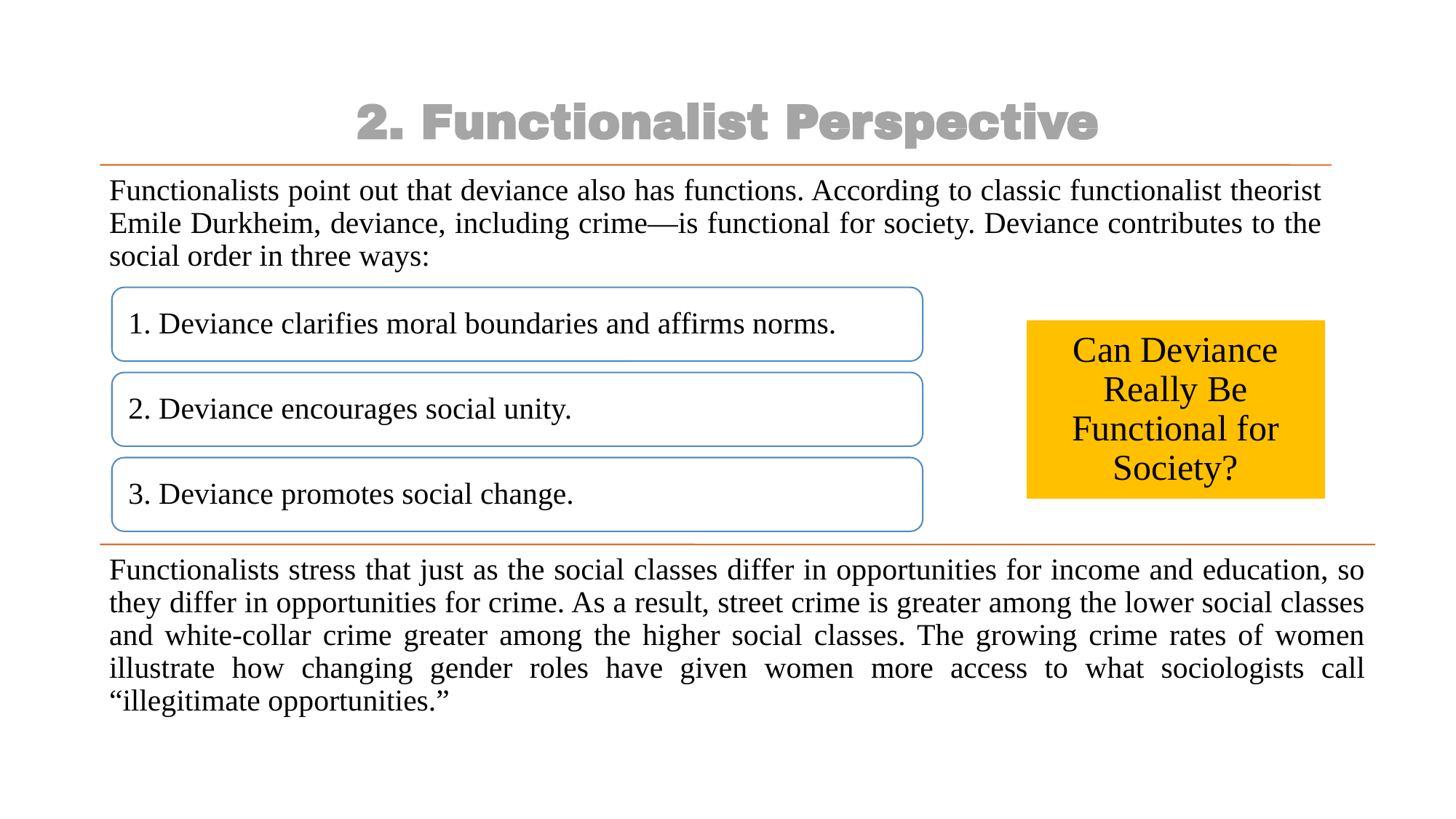

# 2. Functionalist Perspective
Functionalists point out that deviance also has functions. According to classic functionalist theorist Emile Durkheim, deviance, including crime—is functional for society. Deviance contributes to the social order in three ways:
1. Deviance clarifies moral boundaries and affirms norms.
2. Deviance encourages social unity.
3. Deviance promotes social change.
Can Deviance Really Be Functional for Society?
Functionalists stress that just as the social classes differ in opportunities for income and education, so they differ in opportunities for crime. As a result, street crime is greater among the lower social classes and white-collar crime greater among the higher social classes. The growing crime rates of women illustrate how changing gender roles have given women more access to what sociologists call “illegitimate opportunities.”